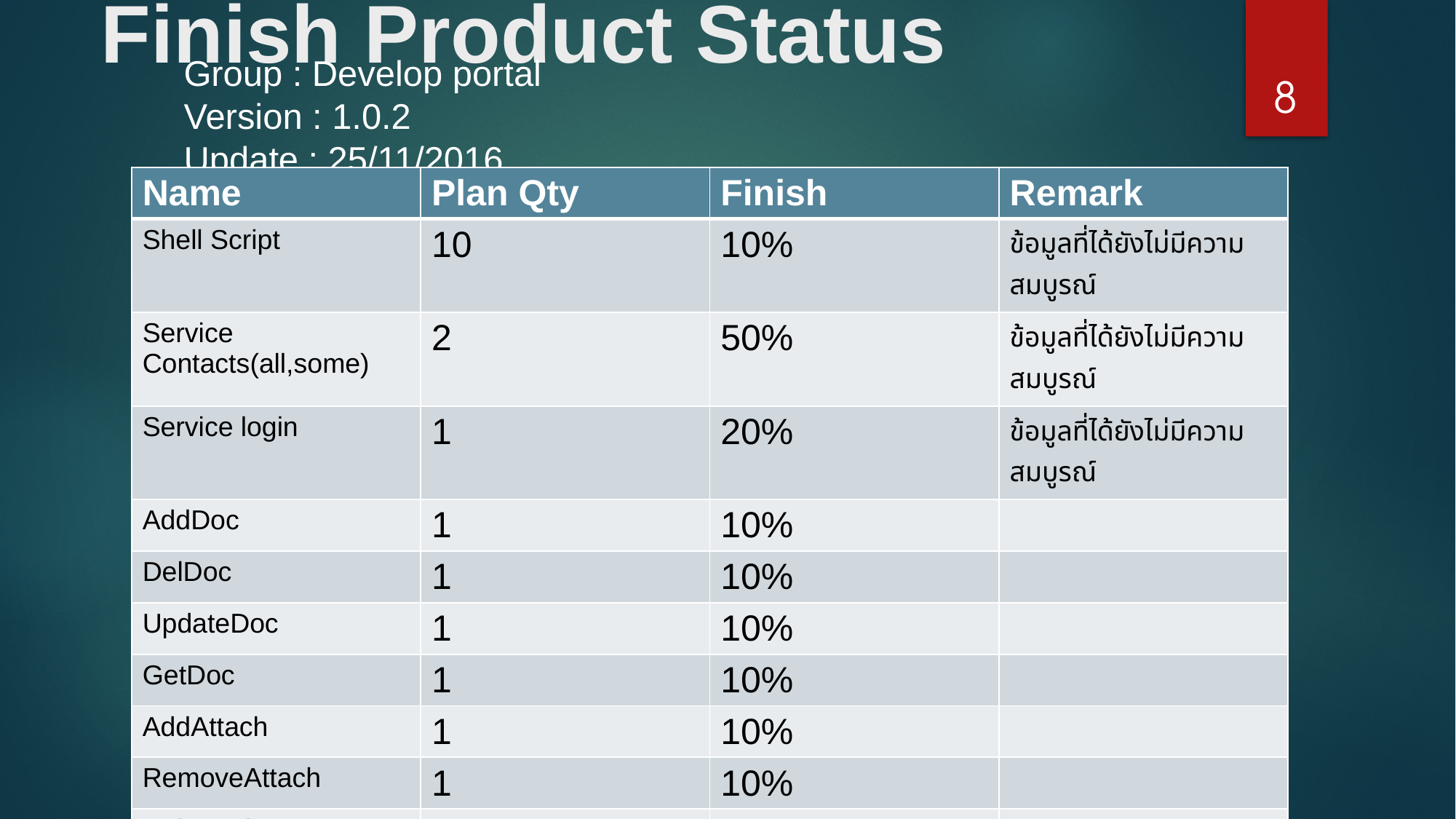

# Finish Product Status
8
Group : Develop portal
Version : 1.0.2
Update : 25/11/2016

| Name | Plan Qty | Finish | Remark |
| --- | --- | --- | --- |
| Shell Script | 10 | 10% | ข้อมูลที่ได้ยังไม่มีความสมบูรณ์ |
| Service Contacts(all,some) | 2 | 50% | ข้อมูลที่ได้ยังไม่มีความสมบูรณ์ |
| Service login | 1 | 20% | ข้อมูลที่ได้ยังไม่มีความสมบูรณ์ |
| AddDoc | 1 | 10% |  |
| DelDoc | 1 | 10% |  |
| UpdateDoc | 1 | 10% |  |
| GetDoc | 1 | 10% |  |
| AddAttach | 1 | 10% |  |
| RemoveAttach | 1 | 10% |  |
| DelAttach | 1 | 10% |  |
| Service Calendar | 1 | 10% |  |